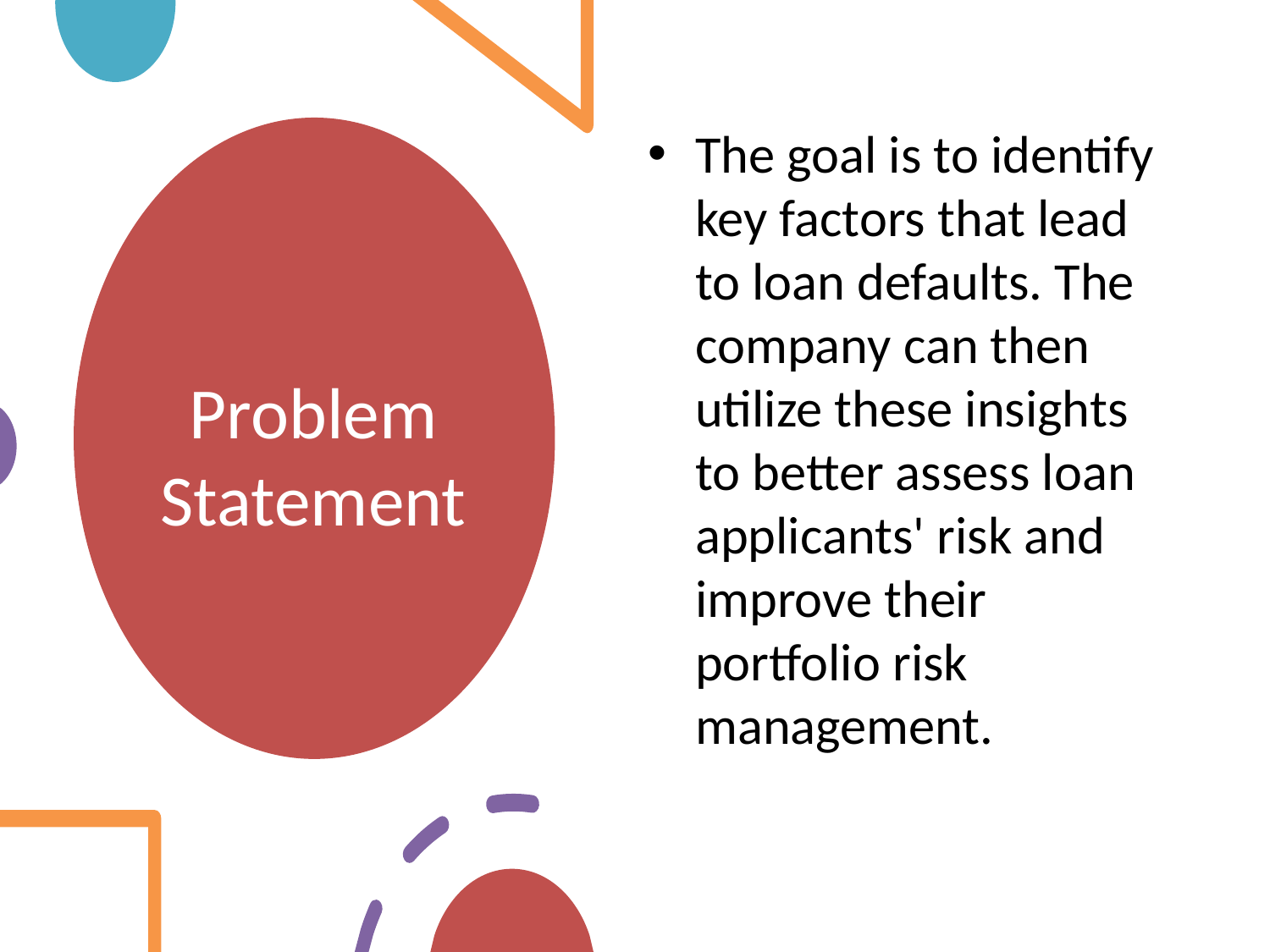

The goal is to identify key factors that lead to loan defaults. The company can then utilize these insights to better assess loan applicants' risk and improve their portfolio risk management.

# Problem Statement